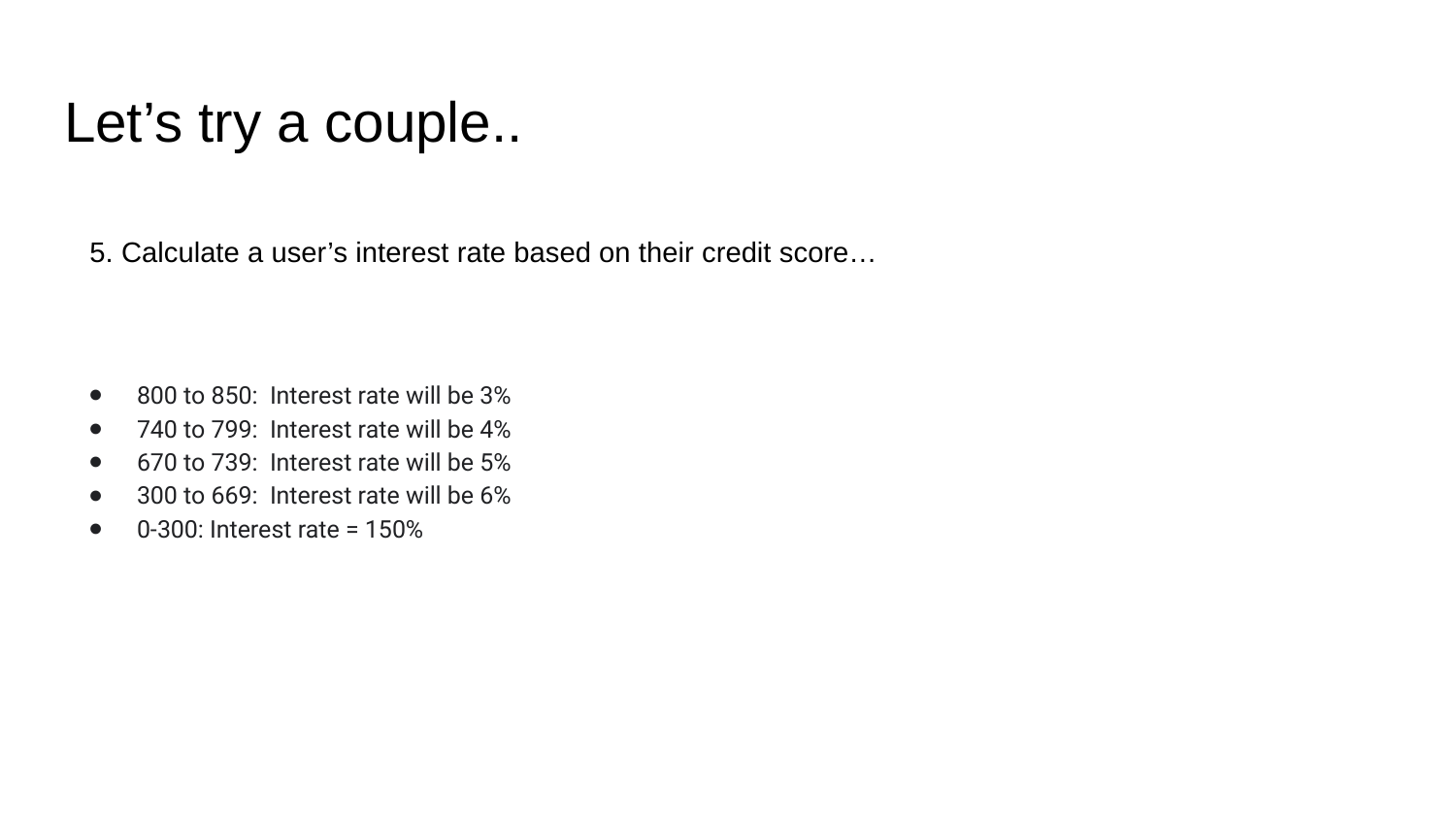

# Let’s try a couple..

5. Calculate a user’s interest rate based on their credit score…
800 to 850:  Interest rate will be 3%
740 to 799:  Interest rate will be 4%
670 to 739:  Interest rate will be 5%
300 to 669:  Interest rate will be 6%
0-300: Interest rate = 150%